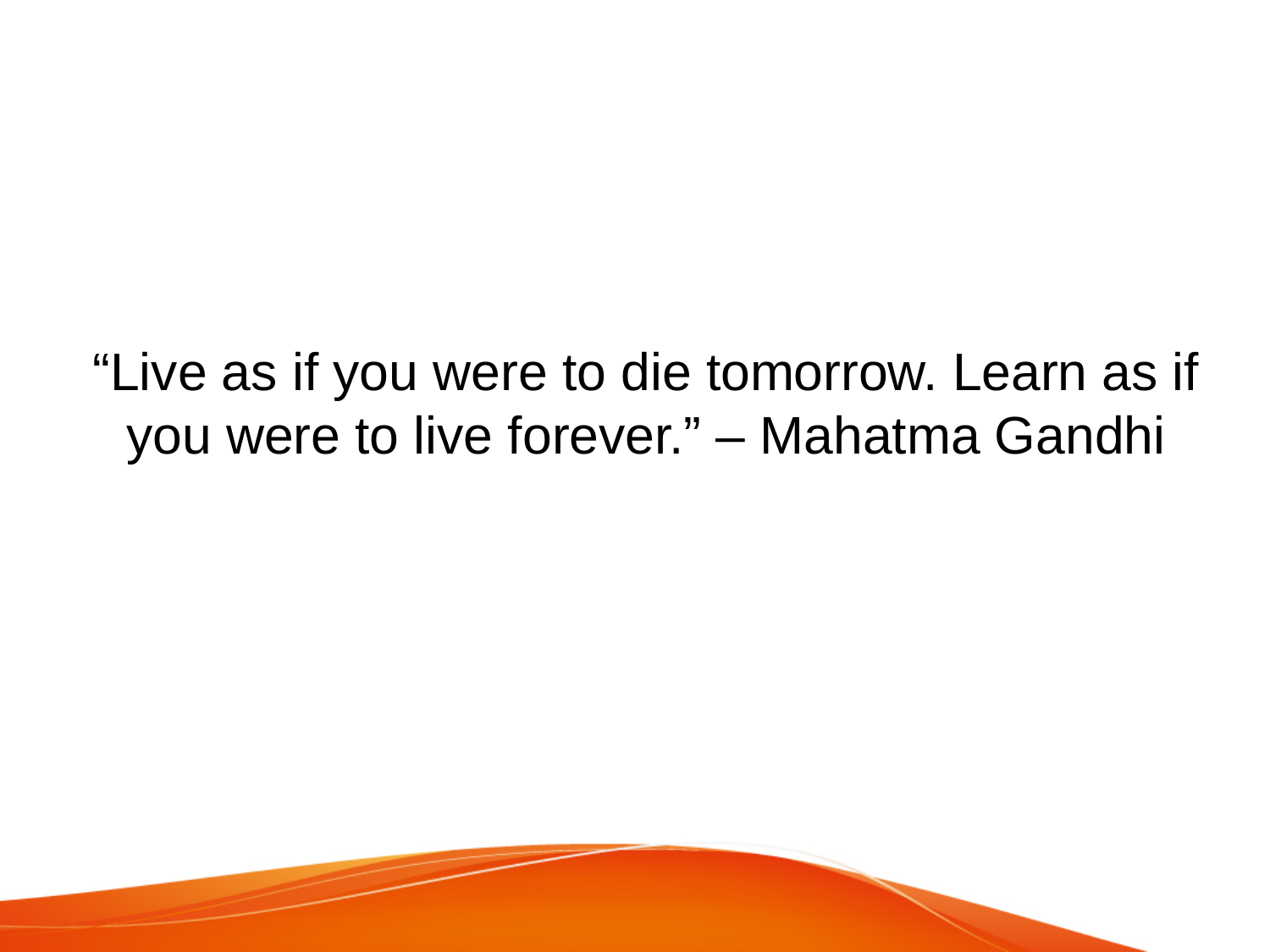

# “Live as if you were to die tomorrow. Learn as if you were to live forever.” – Mahatma Gandhi
14